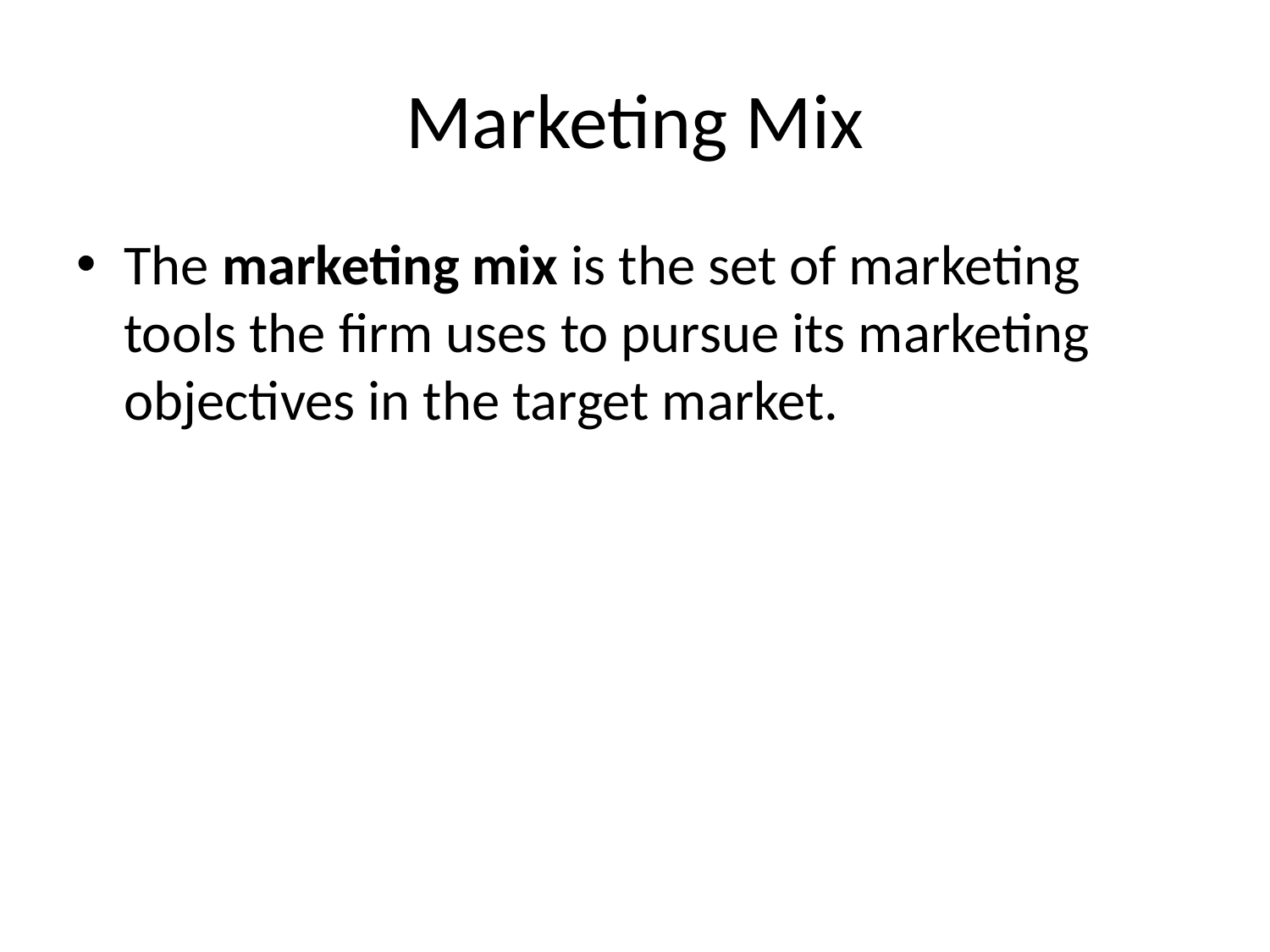

# Marketing Mix
The marketing mix is the set of marketing tools the firm uses to pursue its marketing objectives in the target market.